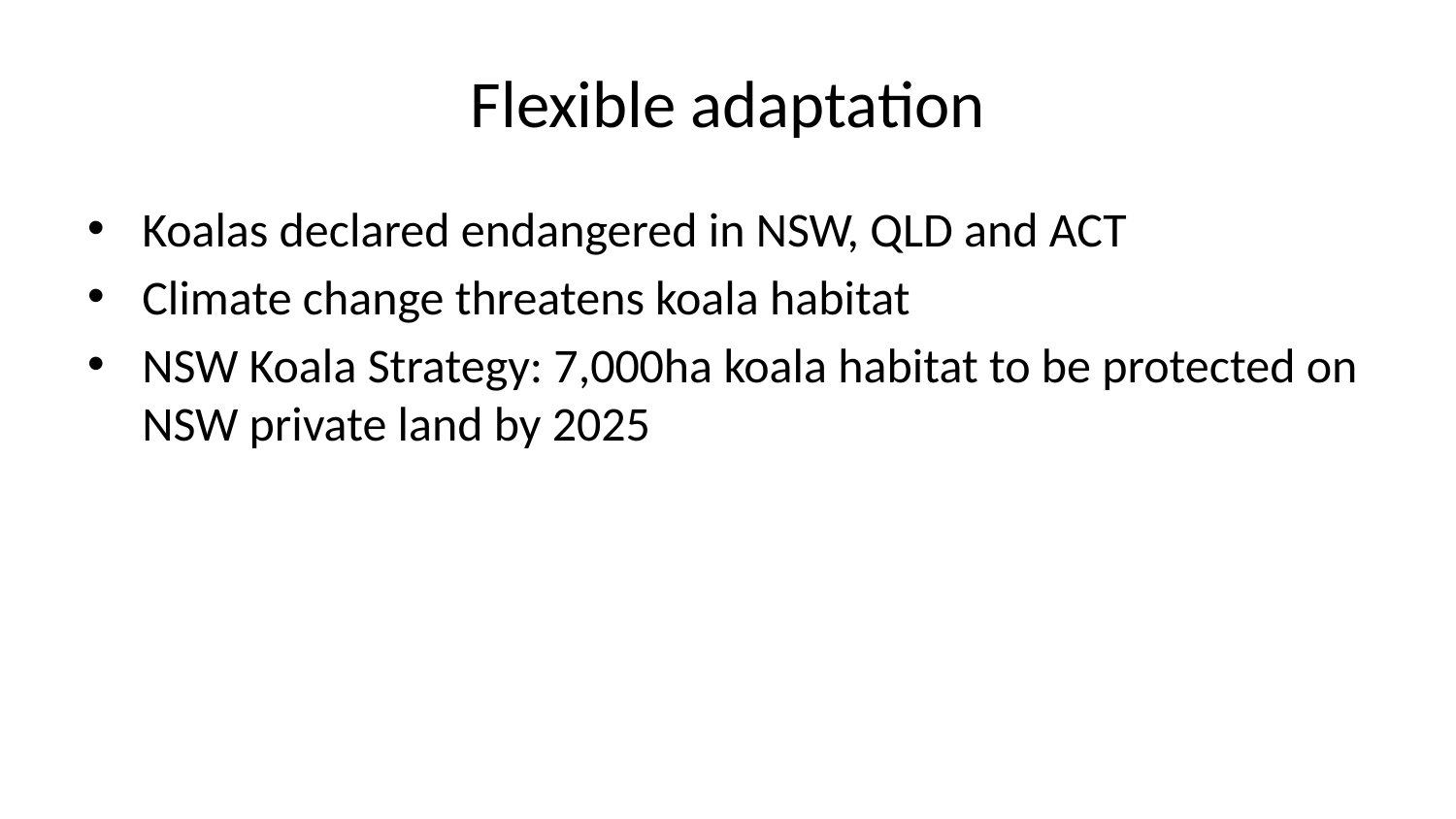

# Flexible adaptation
Koalas declared endangered in NSW, QLD and ACT
Climate change threatens koala habitat
NSW Koala Strategy: 7,000ha koala habitat to be protected on NSW private land by 2025